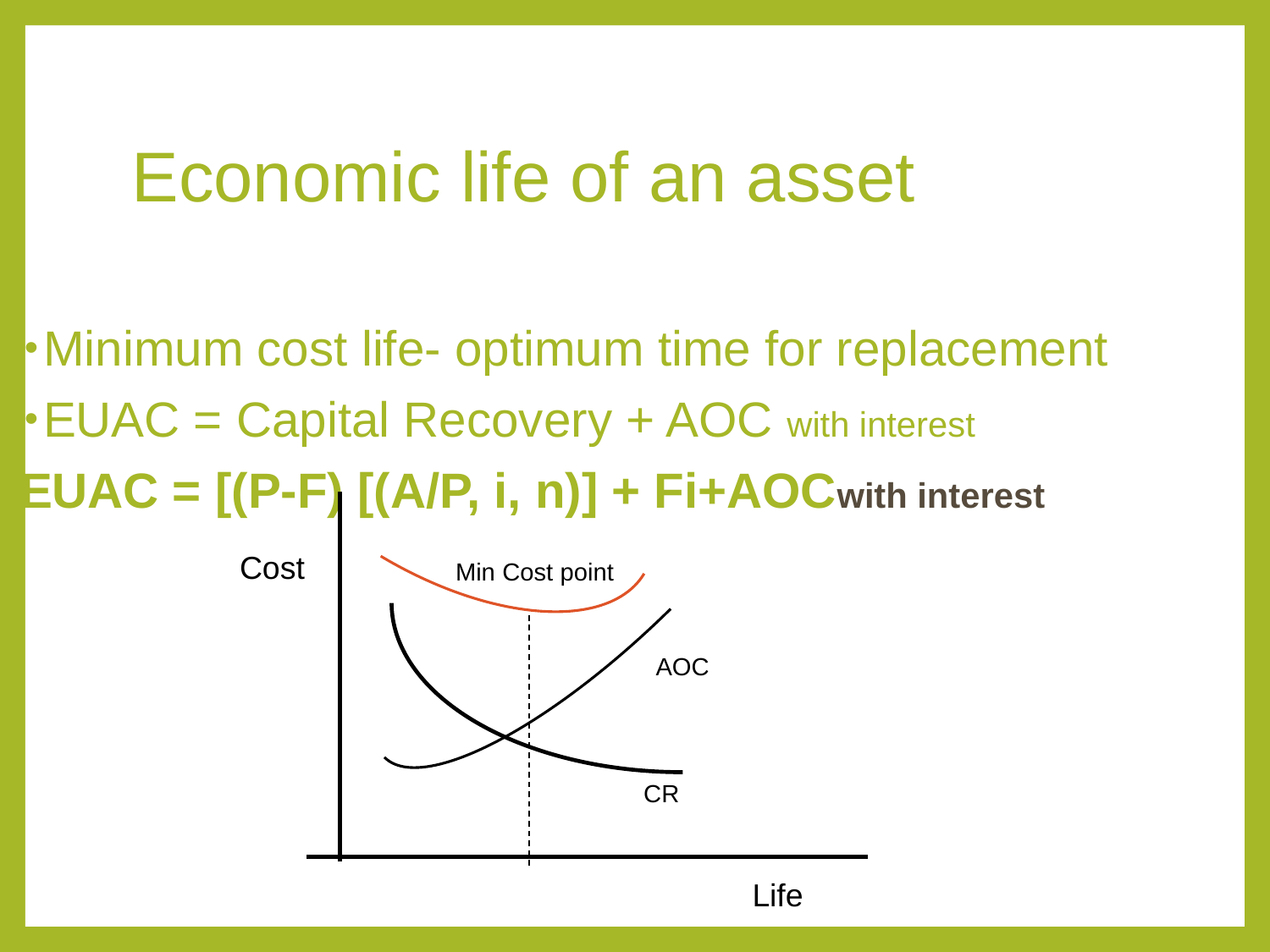

# Economic life of an asset

Minimum cost life- optimum time for replacement
EUAC = Capital Recovery + AOC with interest
EUAC = [(P-F) [(A/P, i, n)] + Fi+AOCwith interest

Cost
Min Cost point
AOC
CR
Life